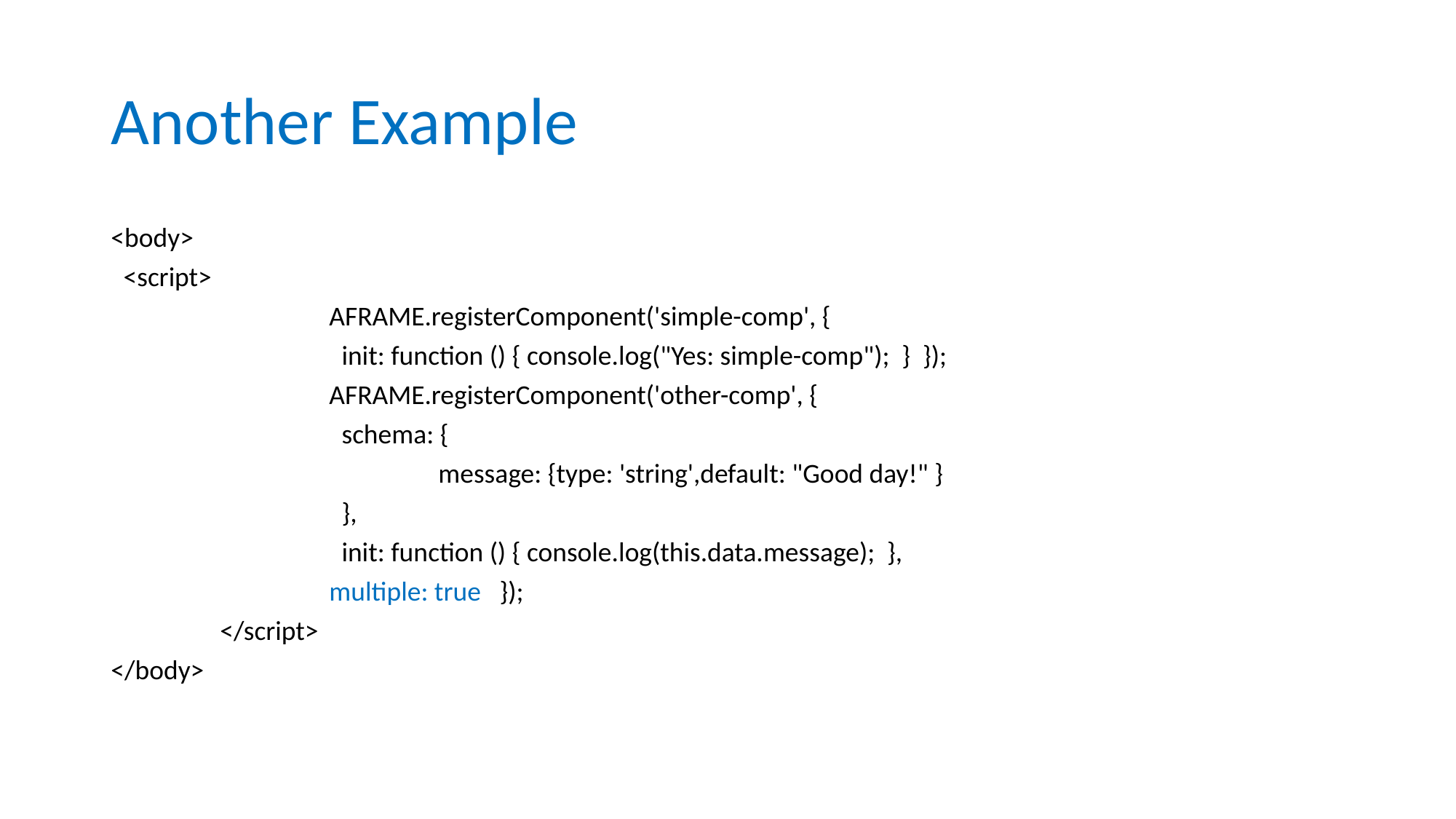

# Another Example
<body>
  <script>
		AFRAME.registerComponent('simple-comp', {
		  init: function () { console.log("Yes: simple-comp");  }  });
		AFRAME.registerComponent('other-comp', {
		  schema: {
			message: {type: 'string',default: "Good day!" }
		  },
		  init: function () { console.log(this.data.message);  },
		multiple: true   });
	</script>
</body>